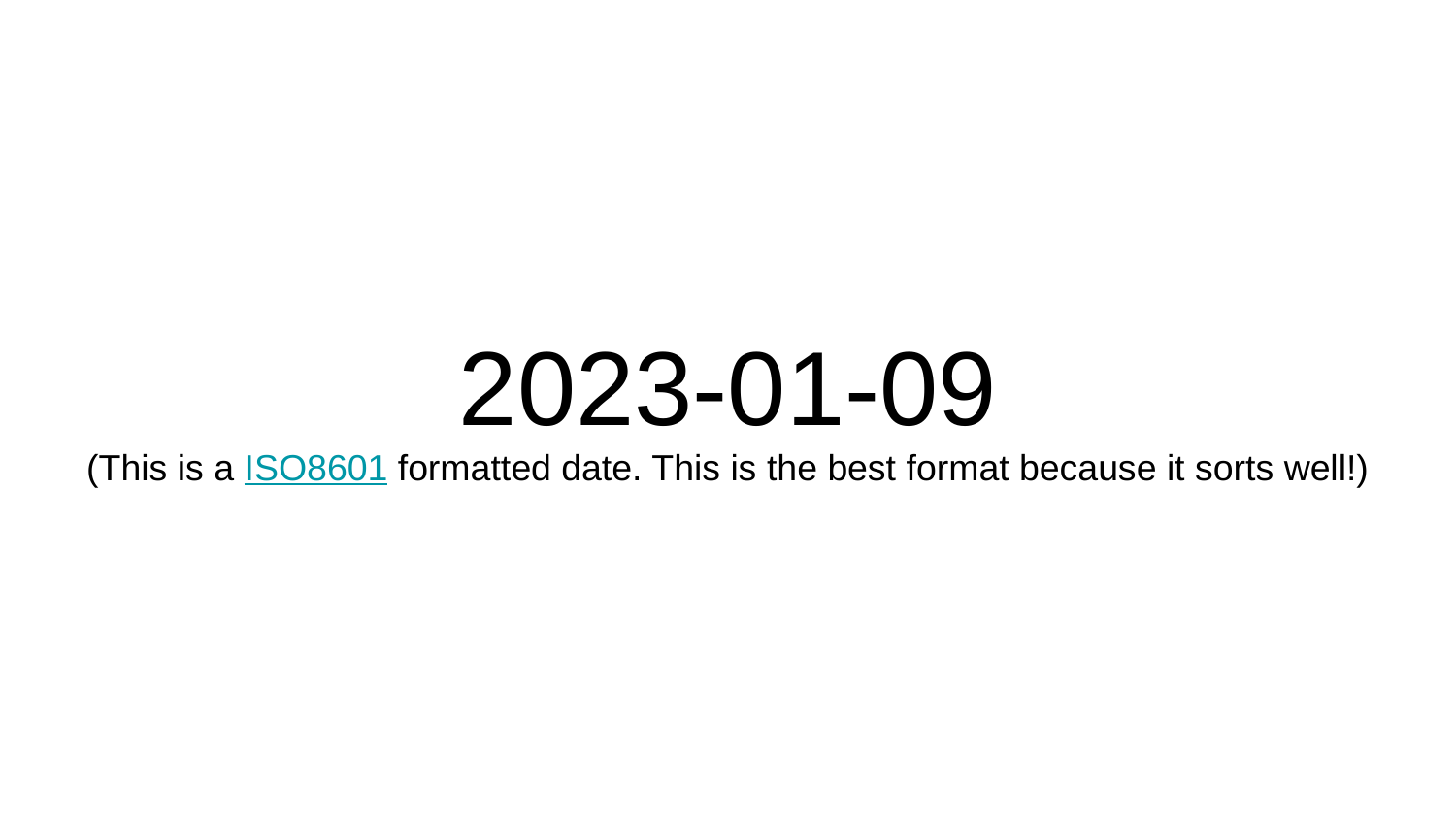

# 2023-01-09
(This is a ISO8601 formatted date. This is the best format because it sorts well!)